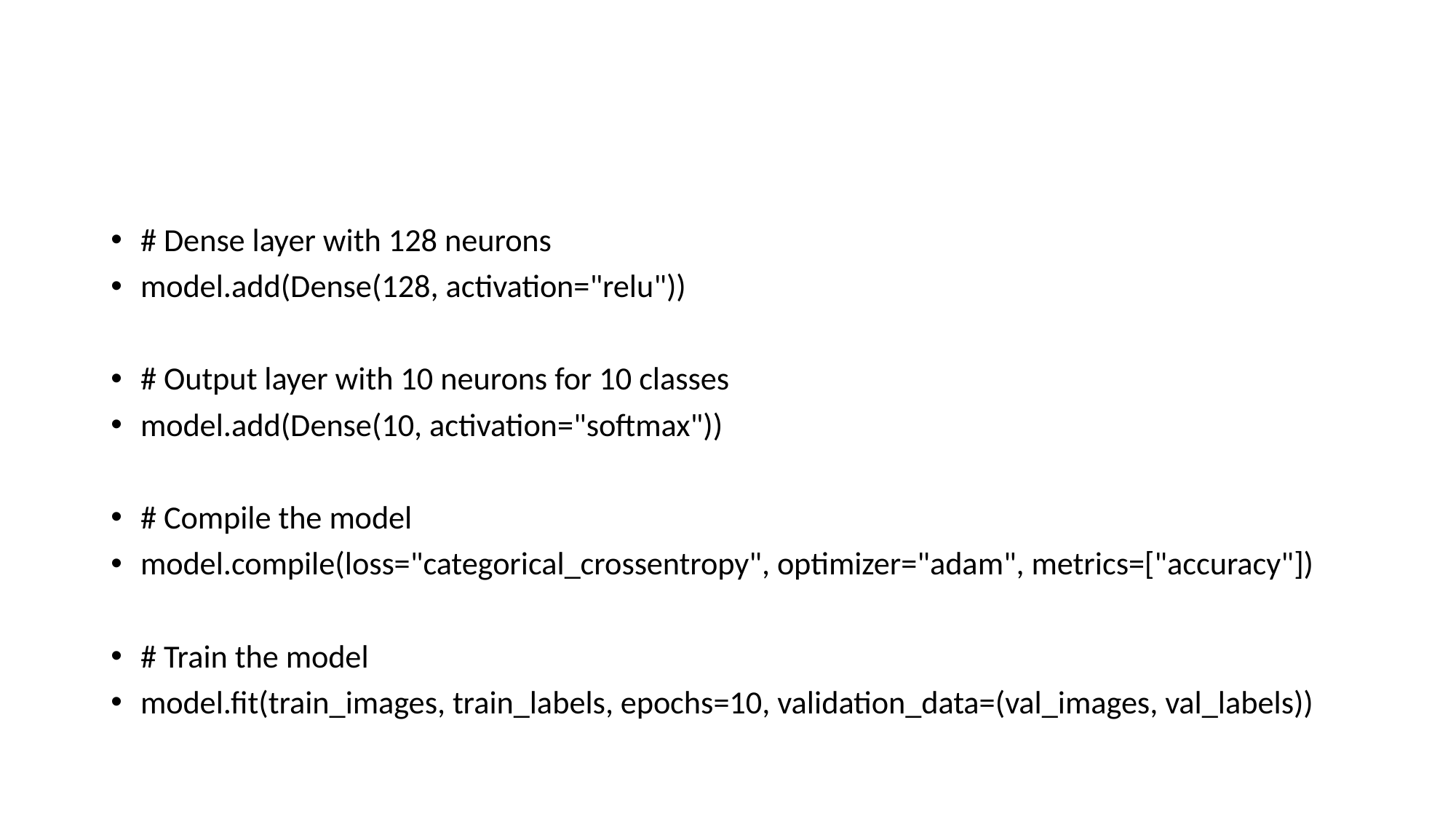

#
# Dense layer with 128 neurons
model.add(Dense(128, activation="relu"))

# Output layer with 10 neurons for 10 classes
model.add(Dense(10, activation="softmax"))

# Compile the model
model.compile(loss="categorical_crossentropy", optimizer="adam", metrics=["accuracy"])

# Train the model
model.fit(train_images, train_labels, epochs=10, validation_data=(val_images, val_labels))